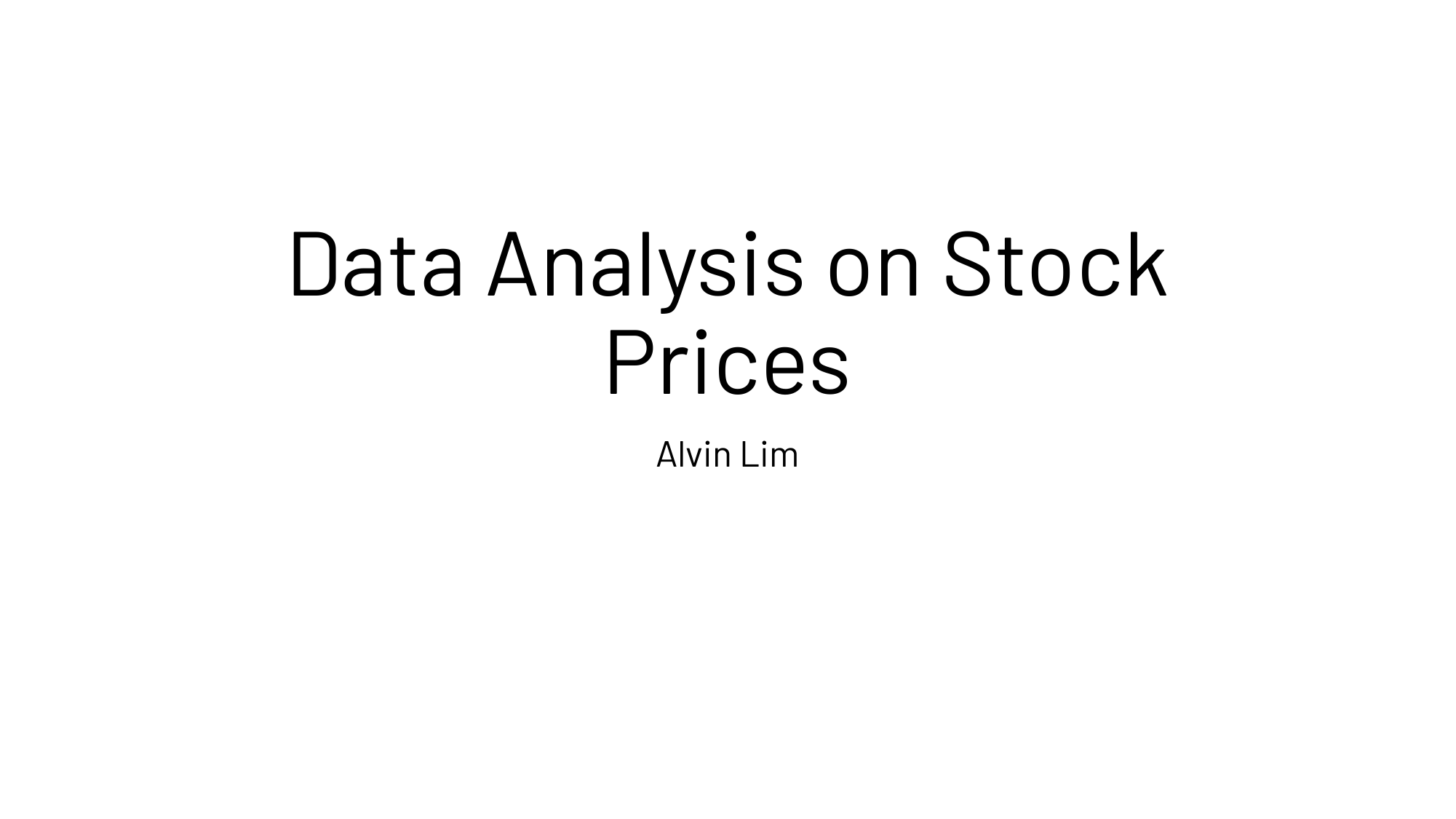

# Data Analysis on Stock Prices
Alvin Lim